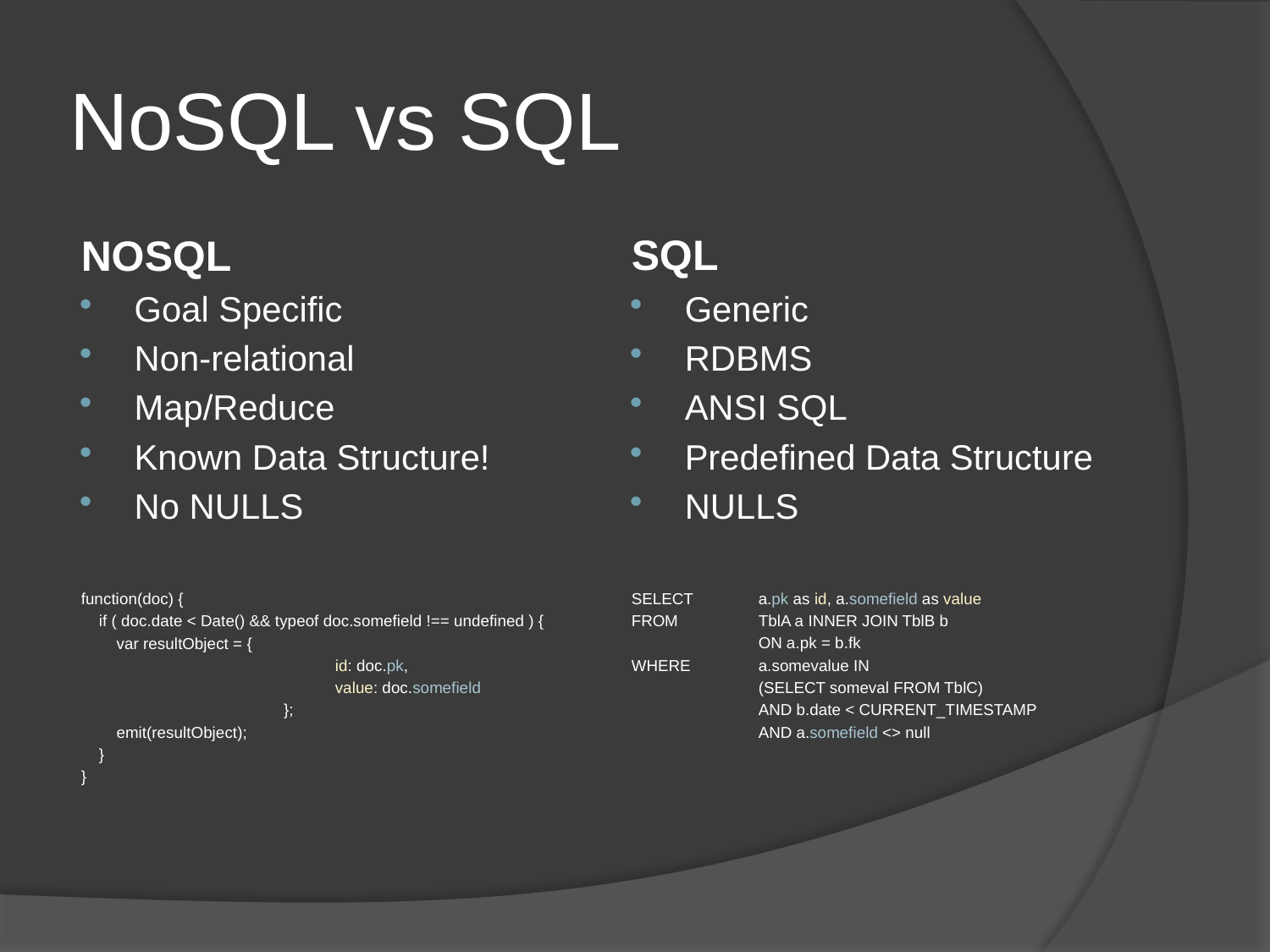

# NoSQL vs SQL
NOSQL
Goal Specific
Non-relational
Map/Reduce
Known Data Structure!
No NULLS

function(doc) {
    if ( doc.date < Date() && typeof doc.somefield !== undefined ) {
        var resultObject = {
            		id: doc.pk,
		value: doc.somefield
	                 };
        emit(resultObject);
    }
}

SQL
Generic
RDBMS
ANSI SQL
Predefined Data Structure
NULLS

SELECT 	a.pk as id, a.somefield as value
FROM	TblA a INNER JOIN TblB b
	ON a.pk = b.fk
WHERE	a.somevalue IN
	(SELECT someval FROM TblC)
	AND b.date < CURRENT_TIMESTAMP
	AND a.somefield <> null